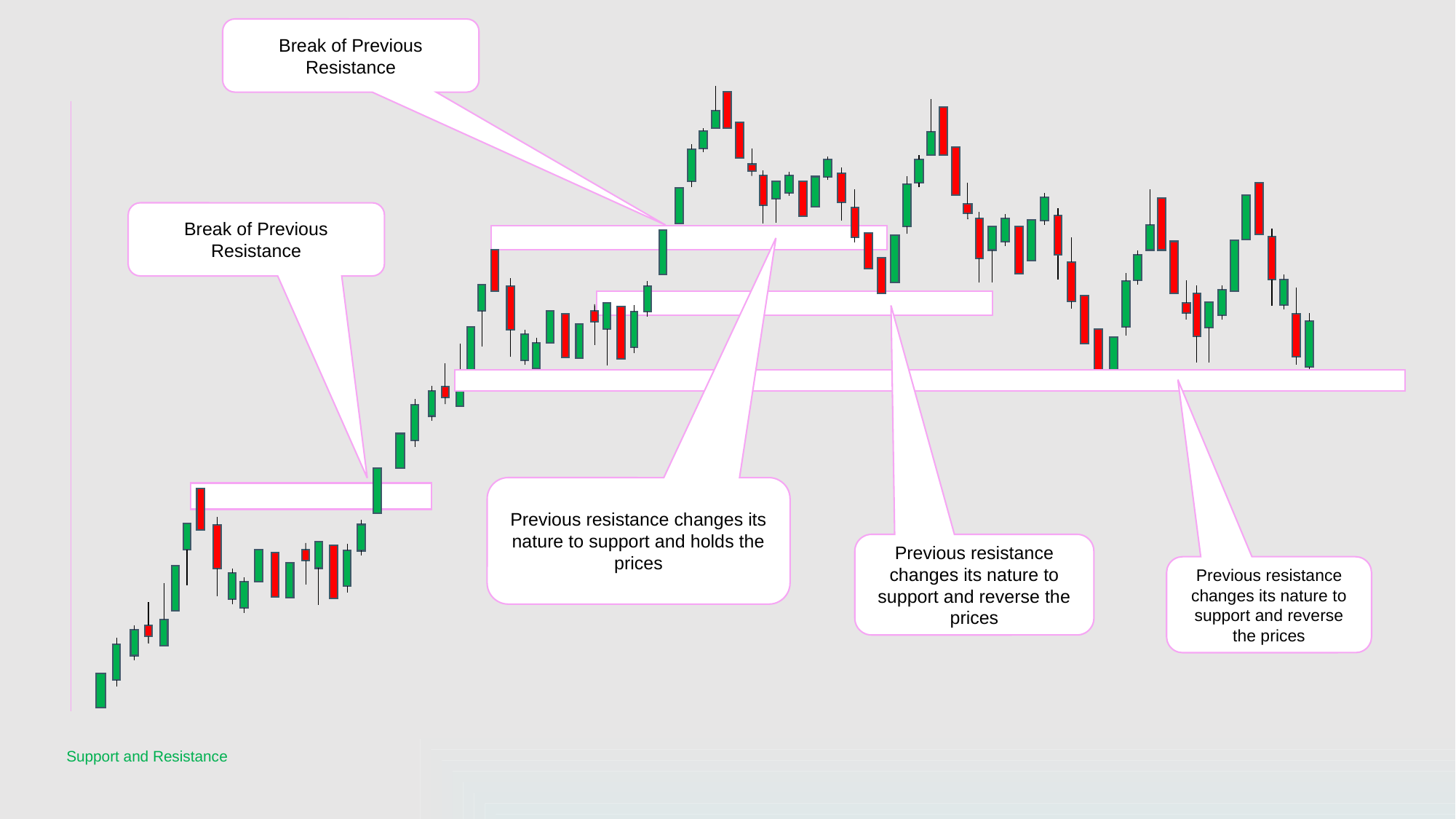

Break of Previous Resistance
9

Break of Previous Resistance

Previous resistance changes its nature to support and holds the prices

Previous resistance changes its nature to support and reverse the prices
Previous resistance changes its nature to support and reverse the prices
Support and Resistance